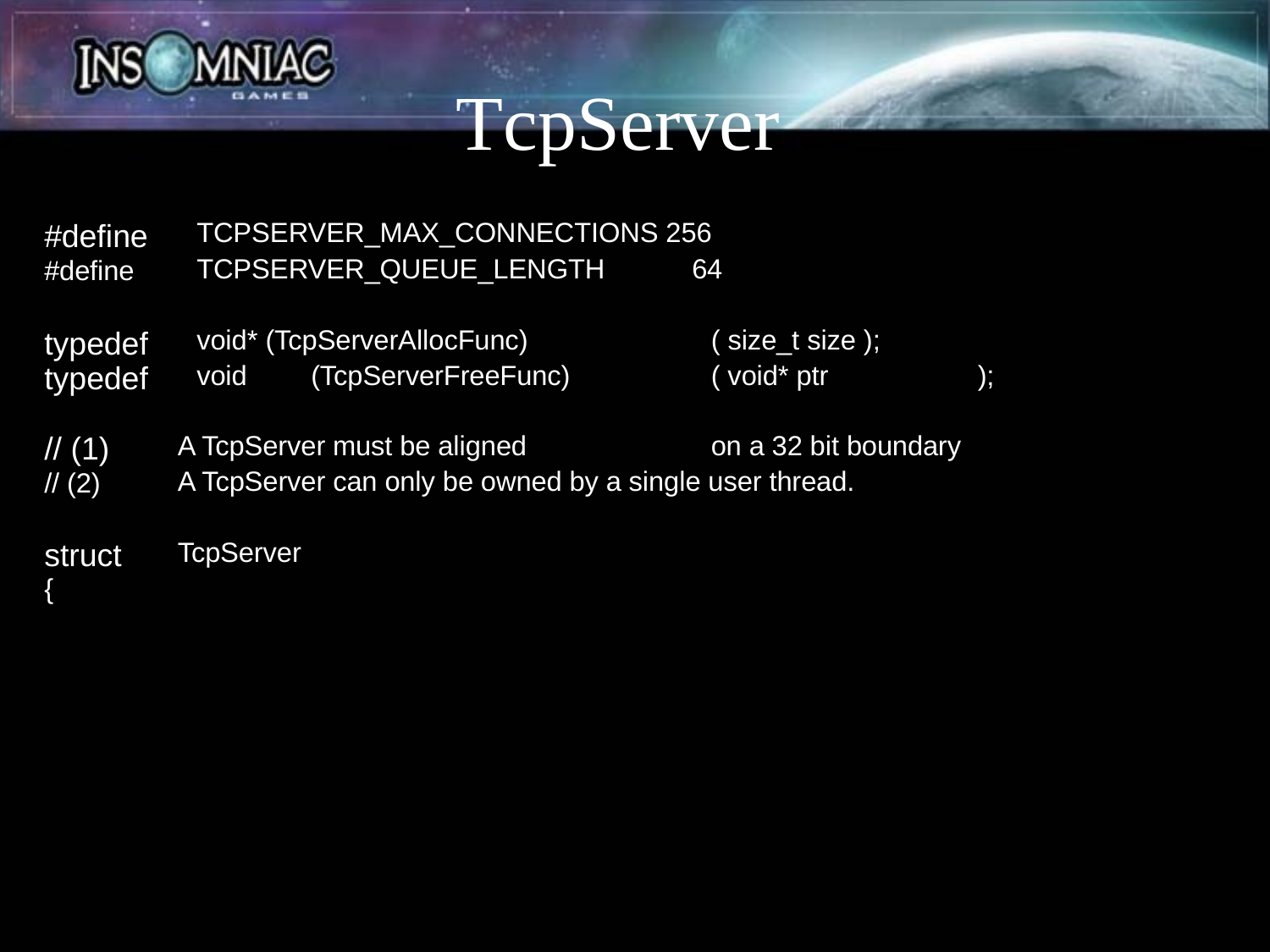

TcpServer
TCPSERVER_MAX_CONNECTIONS 256
#define
#define
TCPSERVER_QUEUE_LENGTH
64
typedef typedef
void* (TcpServerAllocFunc)
( size_t size );
void
(TcpServerFreeFunc)
( void* ptr
);
// (1)
// (2)
A TcpServer must be aligned
on a 32 bit boundary
A TcpServer can only be owned by a single user thread.
struct
{
TcpServer